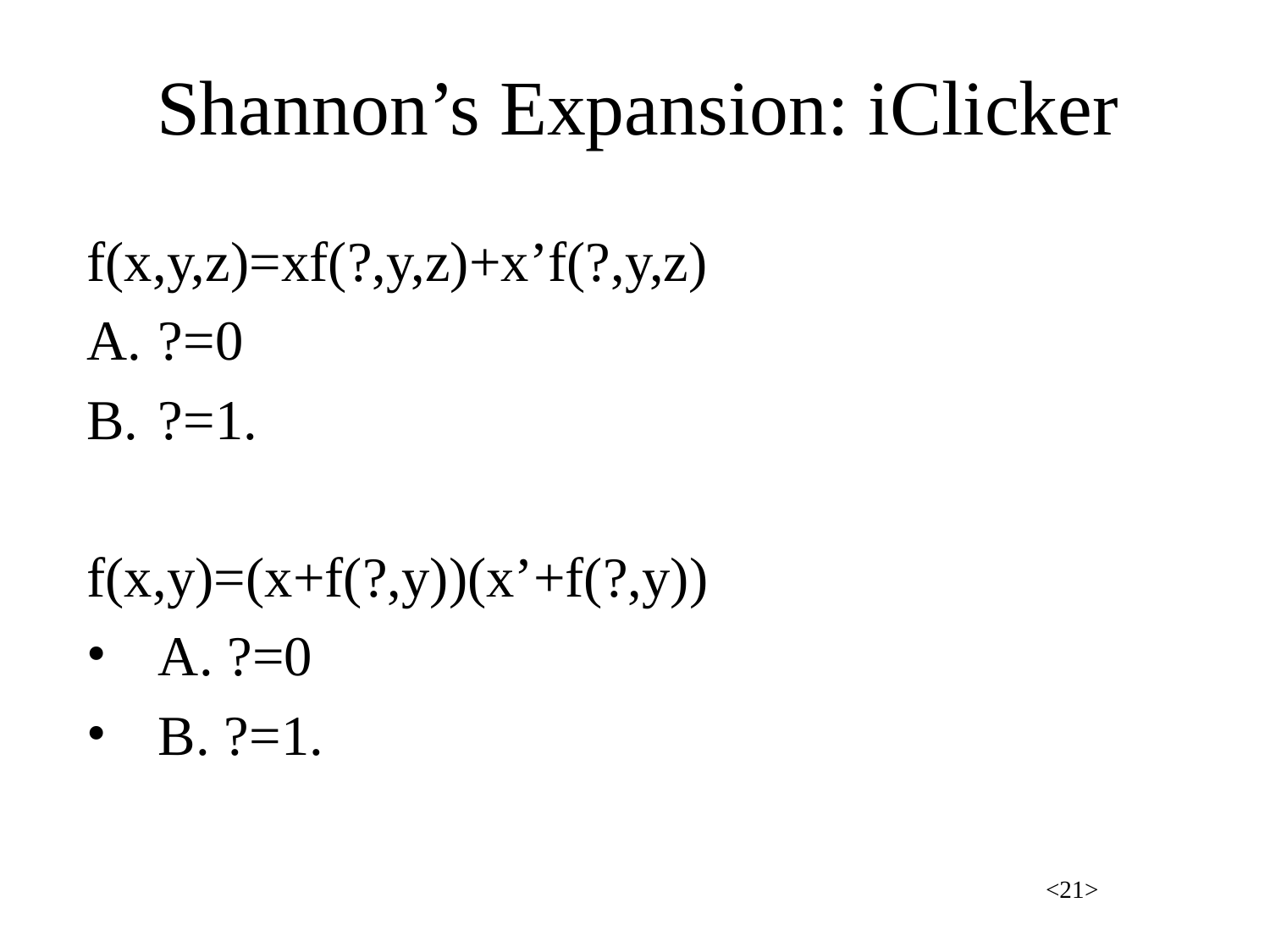

# Shannon’s Expansion: iClicker
f(x,y,z)=xf(?,y,z)+x’f(?,y,z)
?=0
?=1.

f(x,y)=(x+f(?,y))(x’+f(?,y))
A. ?=0
B. ?=1.
<21>